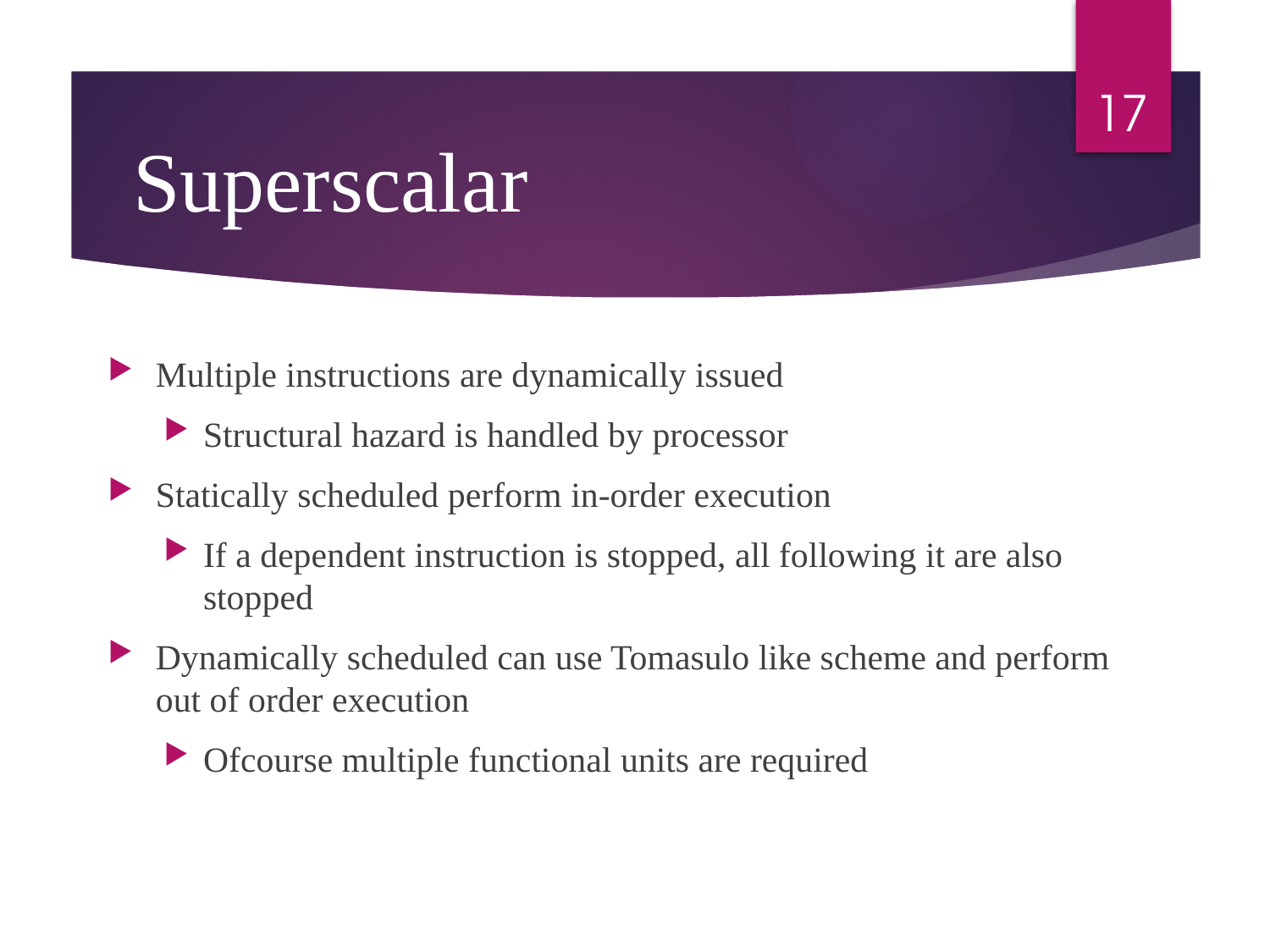

17
# Superscalar
Multiple instructions are dynamically issued
Structural hazard is handled by processor
Statically scheduled perform in-order execution
If a dependent instruction is stopped, all following it are also stopped
Dynamically scheduled can use Tomasulo like scheme and perform out of order execution
Ofcourse multiple functional units are required